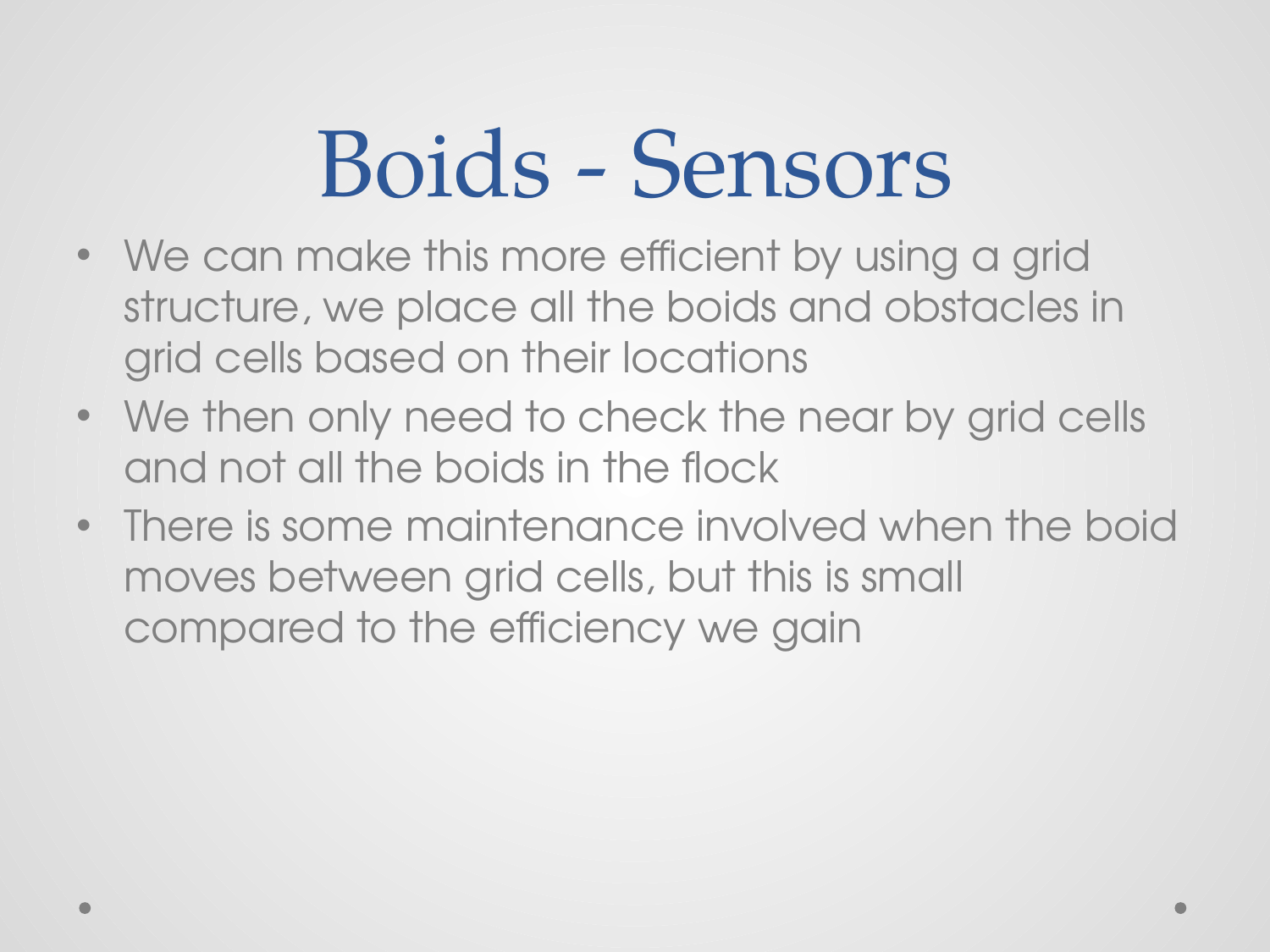

# Boids - Sensors
We can make this more efficient by using a grid structure, we place all the boids and obstacles in grid cells based on their locations
We then only need to check the near by grid cells and not all the boids in the flock
There is some maintenance involved when the boid moves between grid cells, but this is small compared to the efficiency we gain